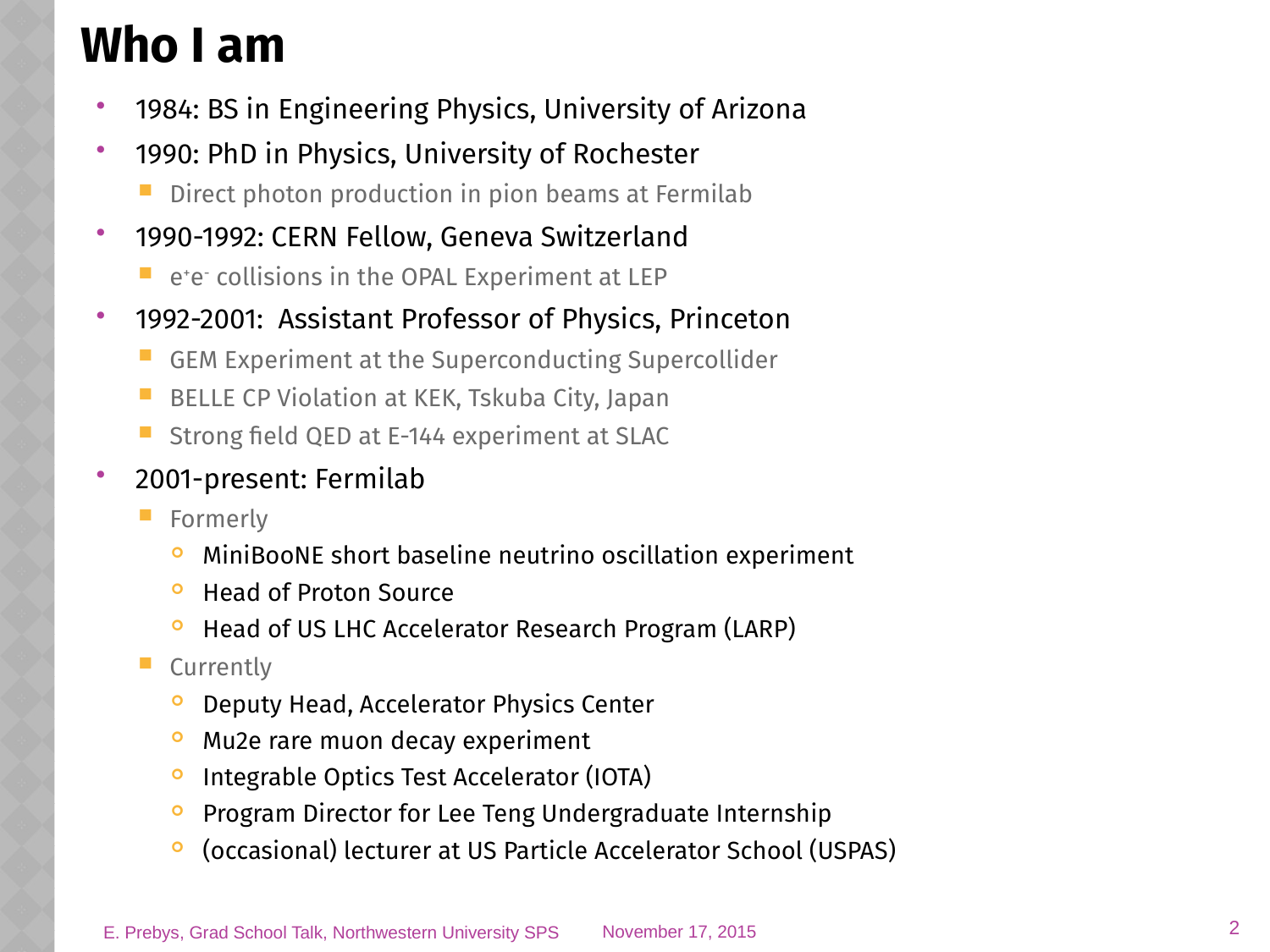

# Who I am
1984: BS in Engineering Physics, University of Arizona
1990: PhD in Physics, University of Rochester
Direct photon production in pion beams at Fermilab
1990-1992: CERN Fellow, Geneva Switzerland
e+e- collisions in the OPAL Experiment at LEP
1992-2001:  Assistant Professor of Physics, Princeton
GEM Experiment at the Superconducting Supercollider
BELLE CP Violation at KEK, Tskuba City, Japan
Strong field QED at E-144 experiment at SLAC
2001-present: Fermilab
Formerly
MiniBooNE short baseline neutrino oscillation experiment
Head of Proton Source
Head of US LHC Accelerator Research Program (LARP)
Currently
Deputy Head, Accelerator Physics Center
Mu2e rare muon decay experiment
Integrable Optics Test Accelerator (IOTA)
Program Director for Lee Teng Undergraduate Internship
(occasional) lecturer at US Particle Accelerator School (USPAS)

2
E. Prebys, Grad School Talk, Northwestern University SPS
November 17, 2015